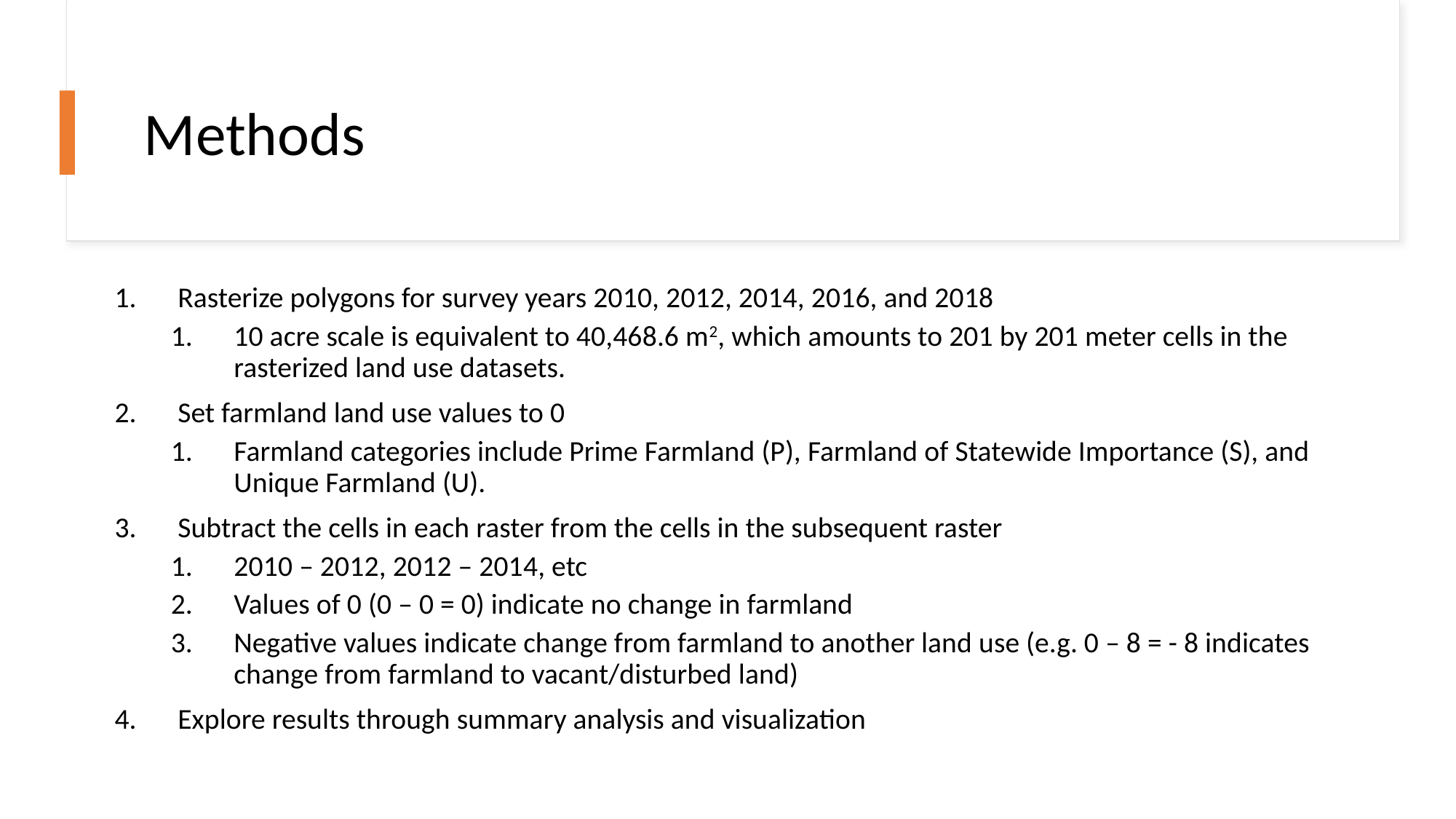

# Methods

Rasterize polygons for survey years 2010, 2012, 2014, 2016, and 2018
10 acre scale is equivalent to 40,468.6 m2, which amounts to 201 by 201 meter cells in the rasterized land use datasets.
Set farmland land use values to 0
Farmland categories include Prime Farmland (P), Farmland of Statewide Importance (S), and Unique Farmland (U).
Subtract the cells in each raster from the cells in the subsequent raster
2010 – 2012, 2012 – 2014, etc
Values of 0 (0 – 0 = 0) indicate no change in farmland
Negative values indicate change from farmland to another land use (e.g. 0 – 8 = - 8 indicates change from farmland to vacant/disturbed land)
Explore results through summary analysis and visualization